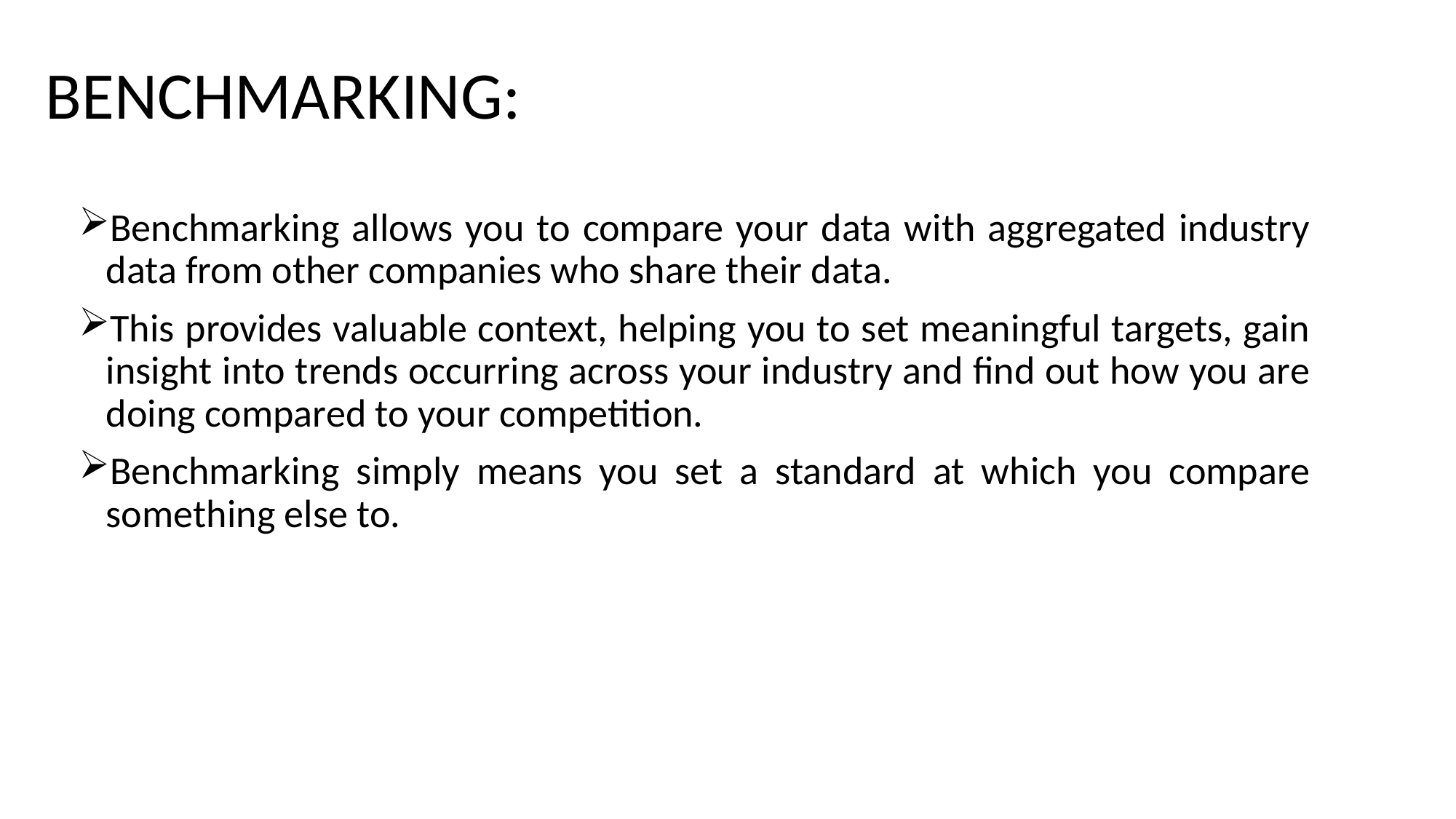

# BENCHMARKING:
Benchmarking allows you to compare your data with aggregated industry data from other companies who share their data.
This provides valuable context, helping you to set meaningful targets, gain insight into trends occurring across your industry and find out how you are doing compared to your competition.
Benchmarking simply means you set a standard at which you compare something else to.